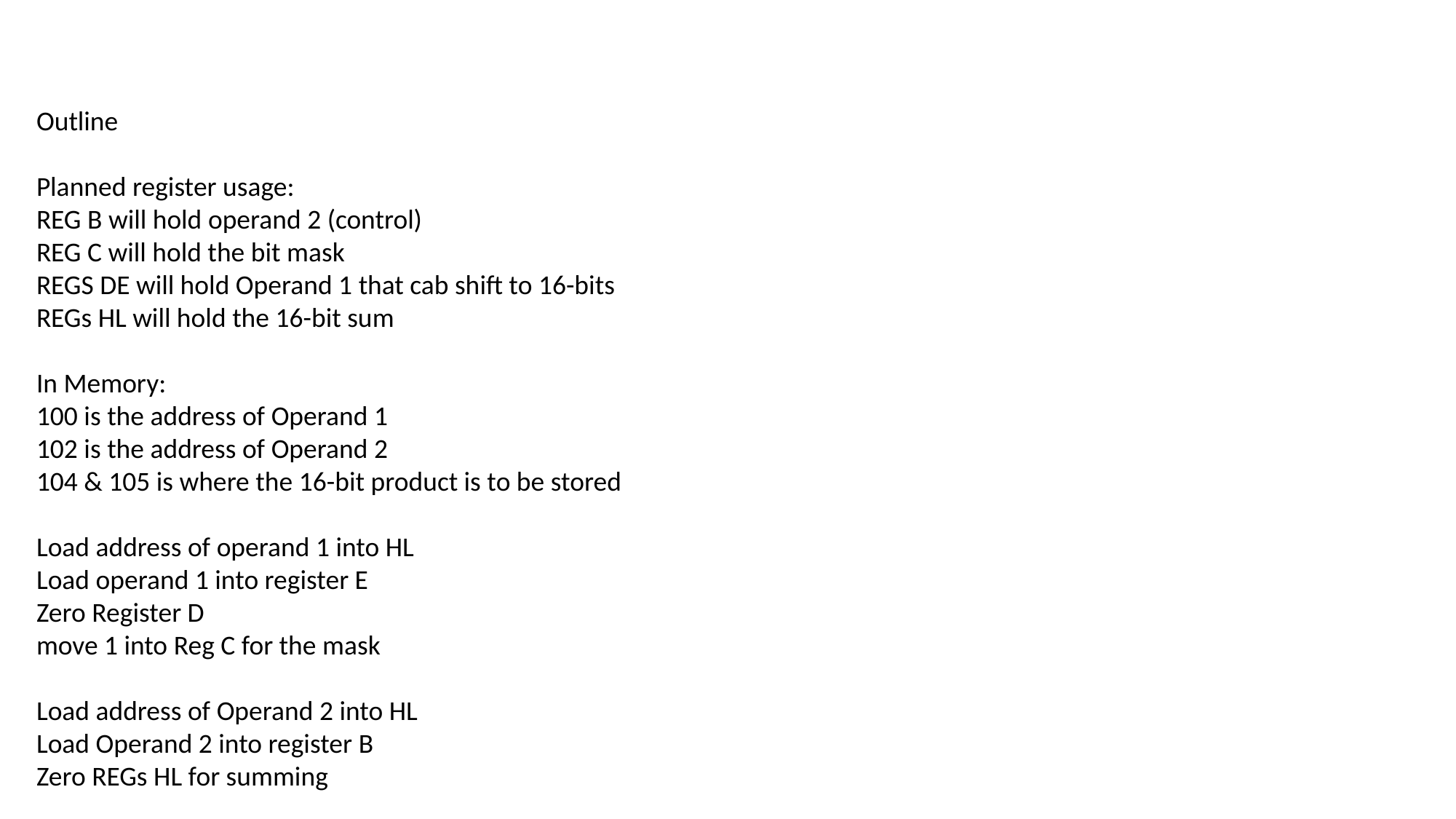

Outline

Planned register usage:
REG B will hold operand 2 (control)
REG C will hold the bit mask
REGS DE will hold Operand 1 that cab shift to 16-bits
REGs HL will hold the 16-bit sum

In Memory:
100 is the address of Operand 1
102 is the address of Operand 2
104 & 105 is where the 16-bit product is to be stored

Load address of operand 1 into HL
Load operand 1 into register E
Zero Register D
move 1 into Reg C for the mask

Load address of Operand 2 into HL
Load Operand 2 into register B
Zero REGs HL for summing